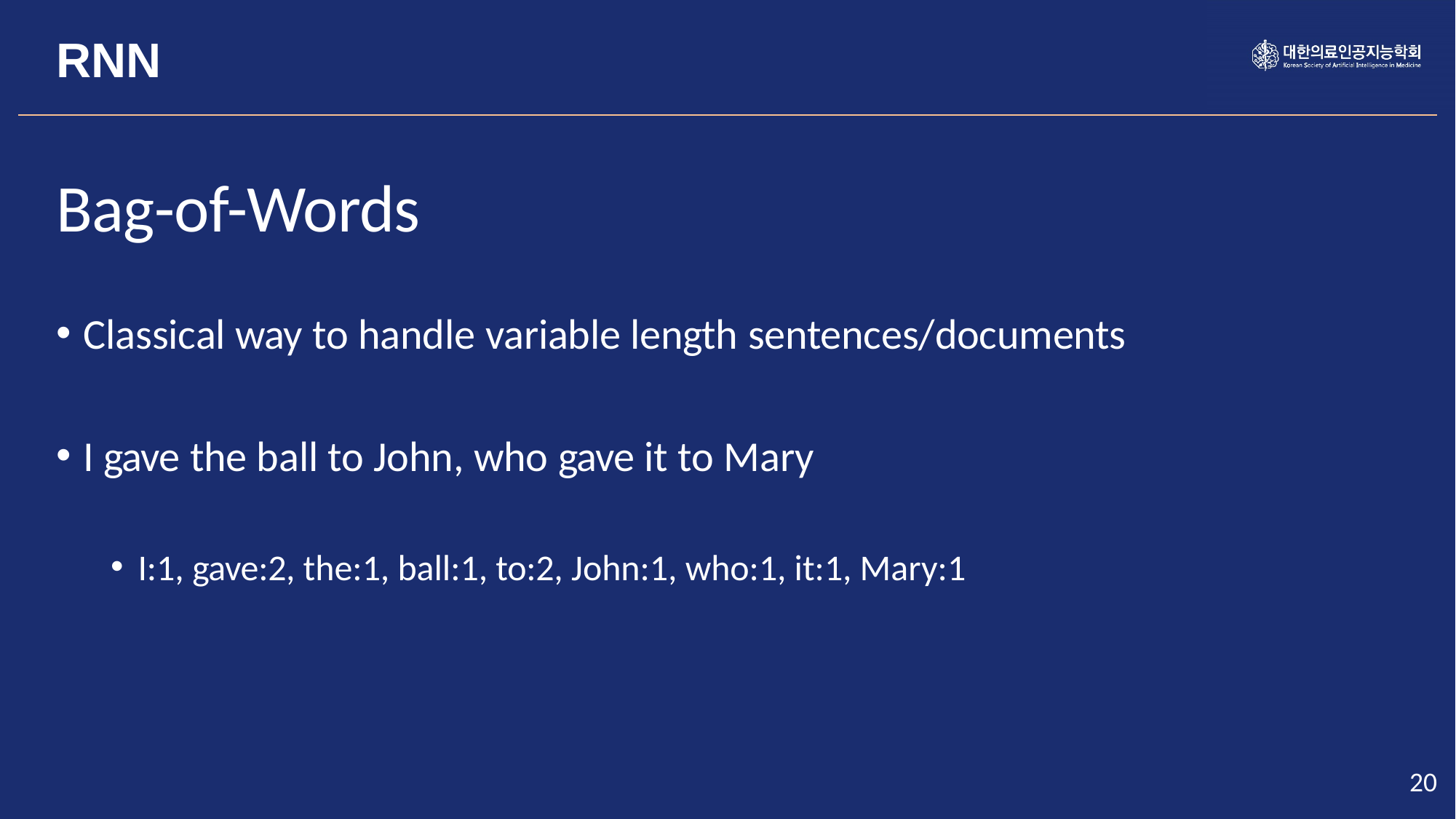

RNN
Bag-of-Words
Classical way to handle variable length sentences/documents

I gave the ball to John, who gave it to Mary

I:1, gave:2, the:1, ball:1, to:2, John:1, who:1, it:1, Mary:1
20